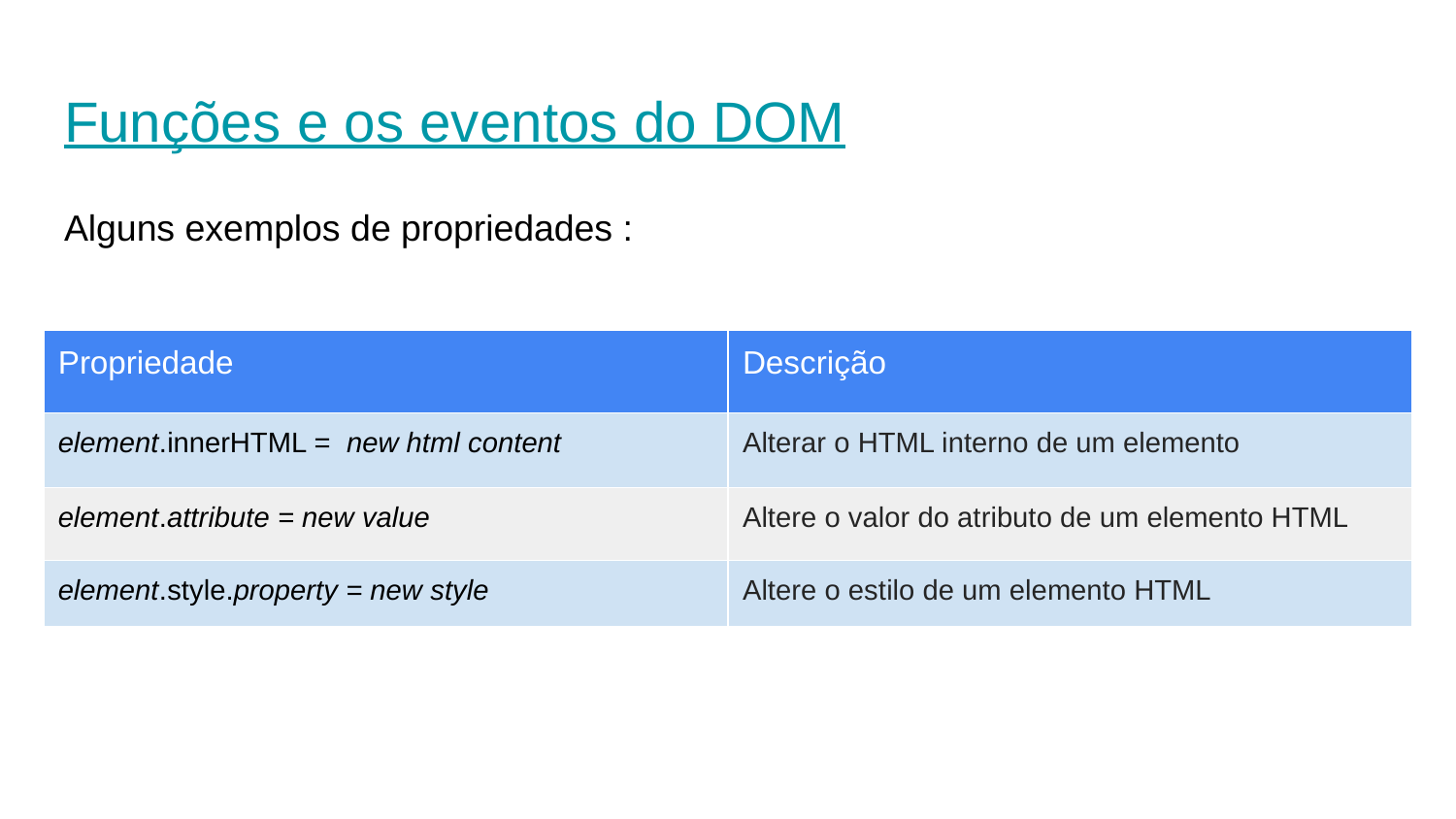

# Funções e os eventos do DOM

Alguns exemplos de propriedades :

| Propriedade | Descrição |
| --- | --- |
| element.innerHTML = new html content | Alterar o HTML interno de um elemento |
| element.attribute = new value | Altere o valor do atributo de um elemento HTML |
| element.style.property = new style | Altere o estilo de um elemento HTML |